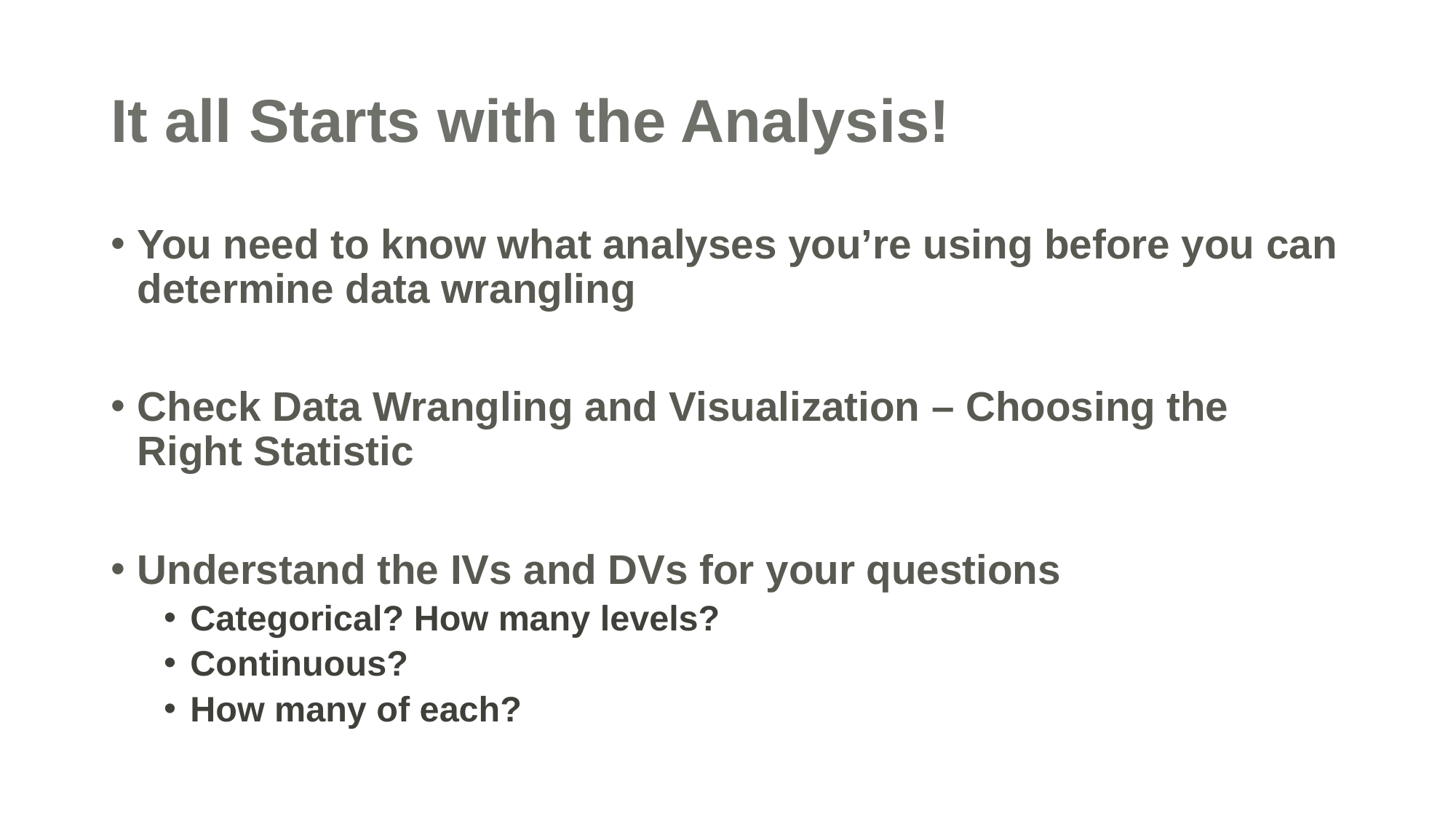

# It all Starts with the Analysis!
You need to know what analyses you’re using before you can determine data wrangling

Check Data Wrangling and Visualization – Choosing the Right Statistic

Understand the IVs and DVs for your questions
Categorical? How many levels?
Continuous?
How many of each?